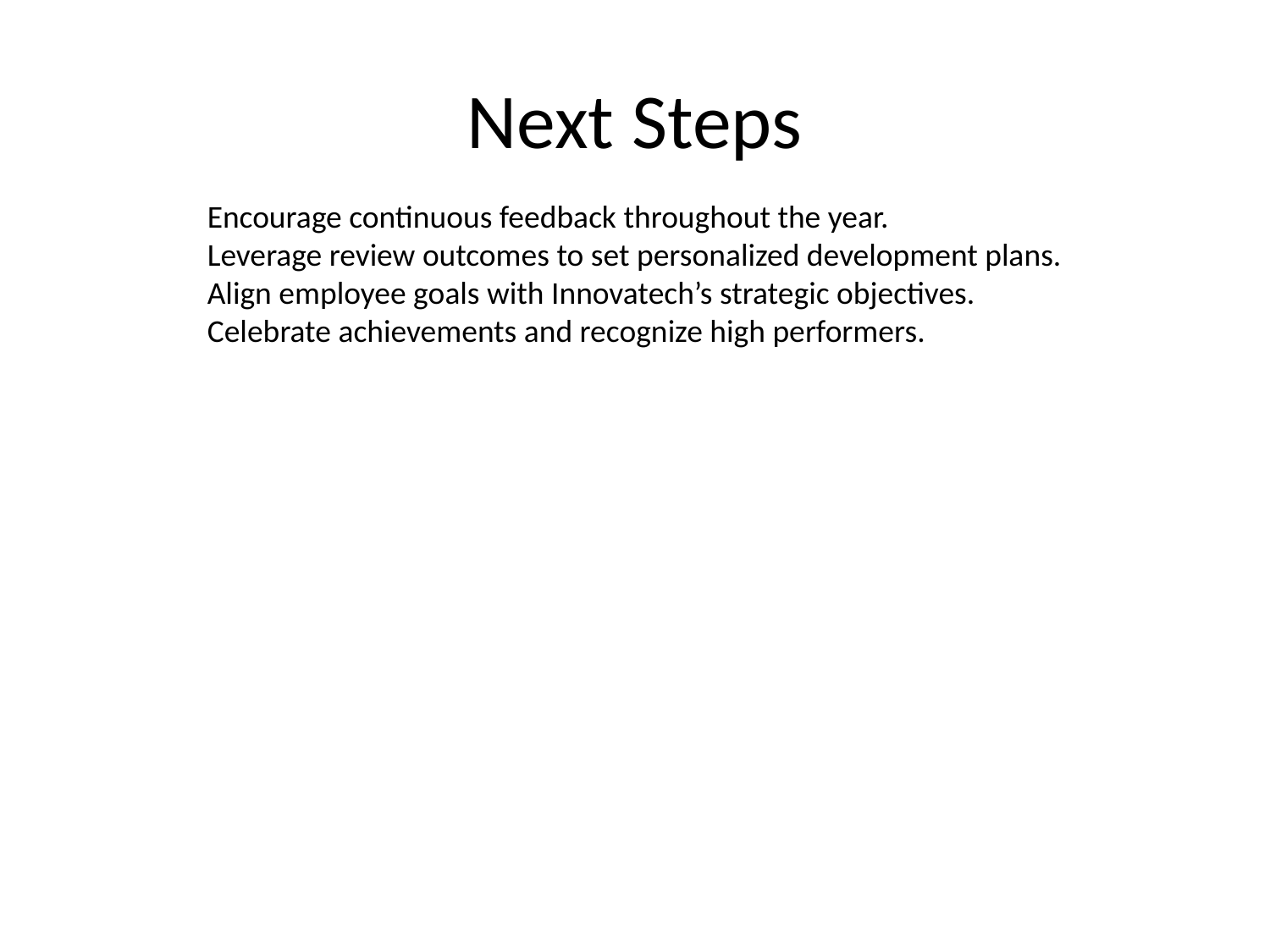

# Next Steps
Encourage continuous feedback throughout the year.
Leverage review outcomes to set personalized development plans.
Align employee goals with Innovatech’s strategic objectives.
Celebrate achievements and recognize high performers.